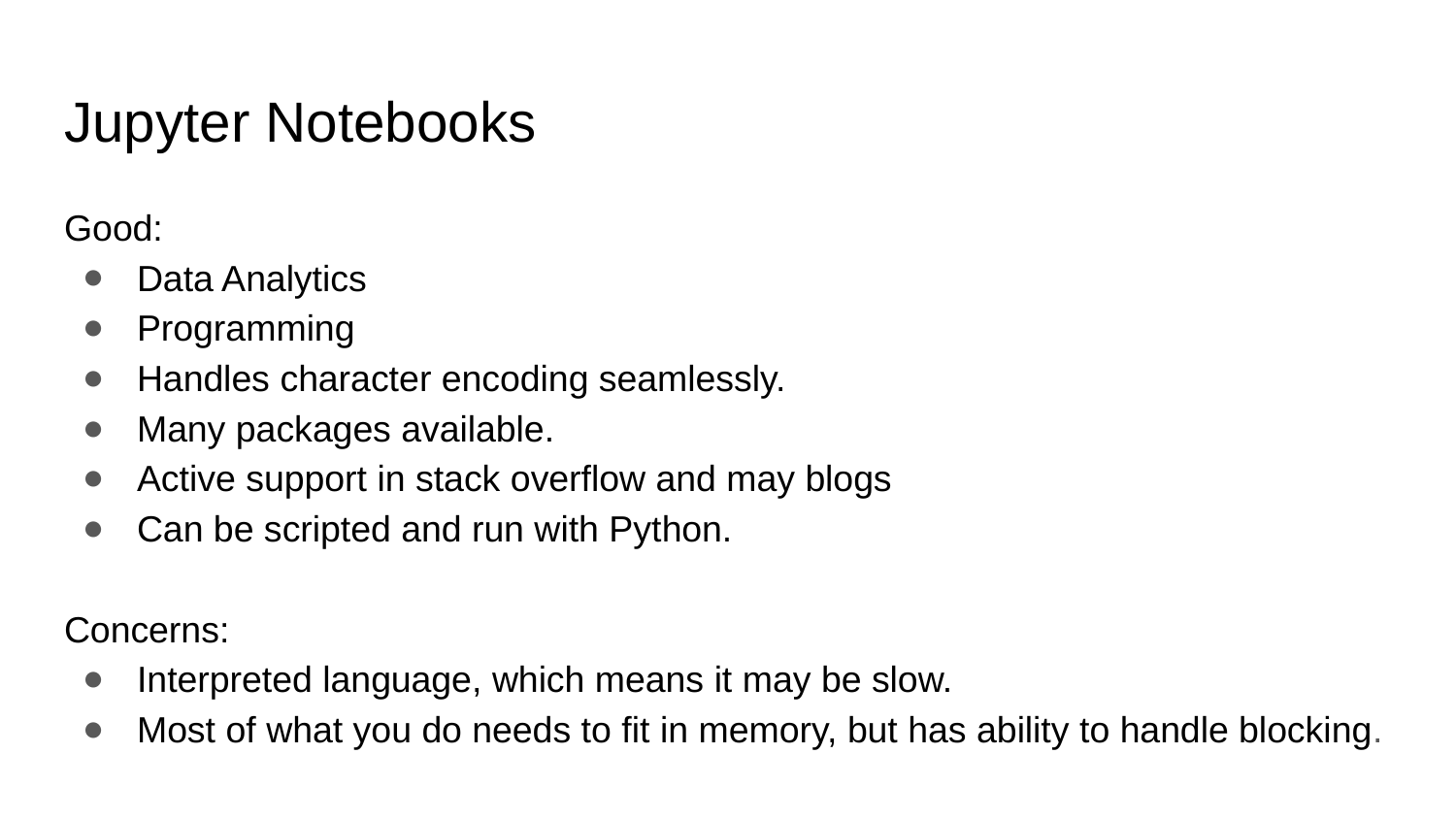

# Jupyter Notebooks
Good:
Data Analytics
Programming
Handles character encoding seamlessly.
Many packages available.
Active support in stack overflow and may blogs
Can be scripted and run with Python.

Concerns:
Interpreted language, which means it may be slow.
Most of what you do needs to fit in memory, but has ability to handle blocking.